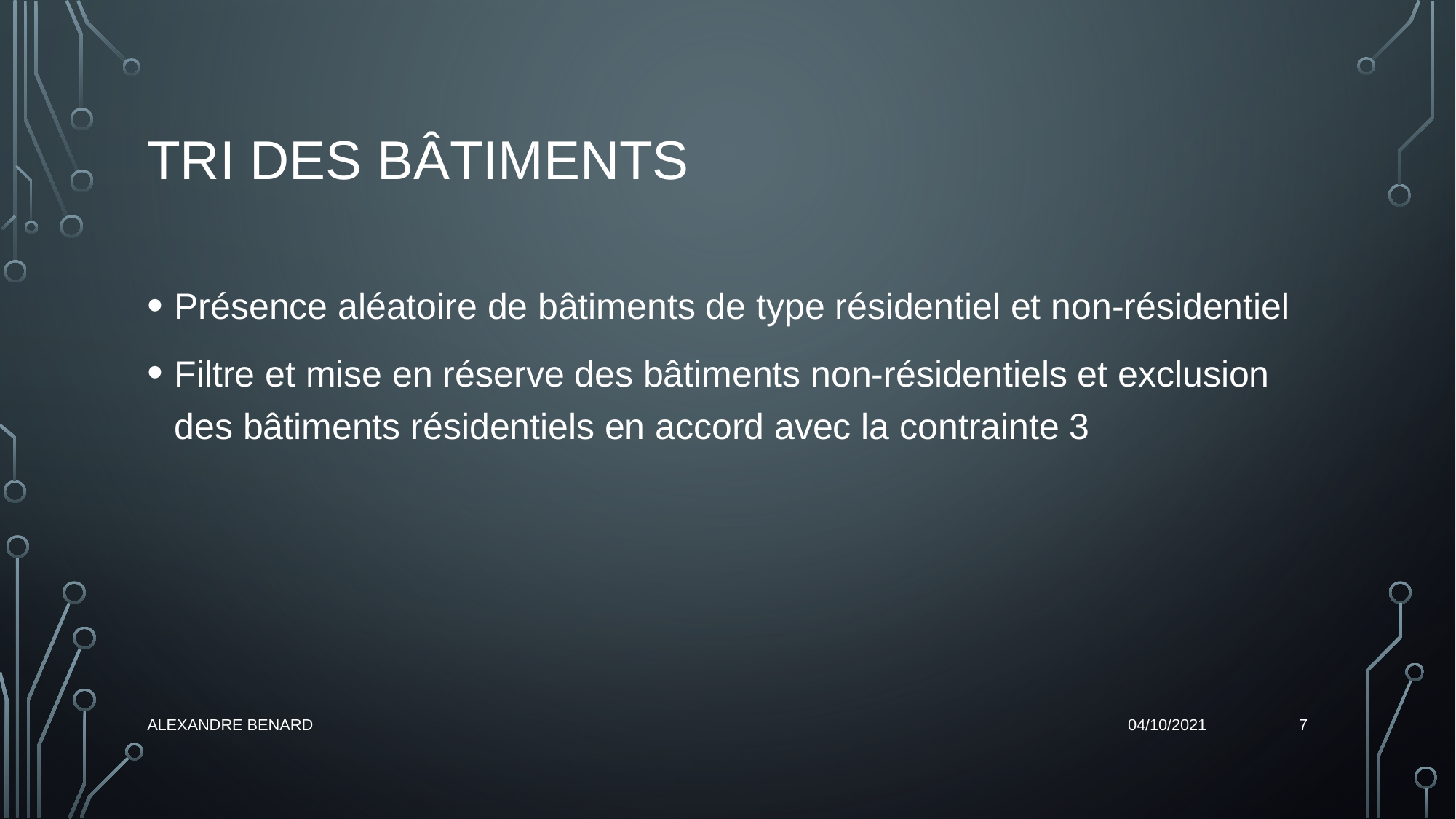

# Tri des bâtiments
Présence aléatoire de bâtiments de type résidentiel et non-résidentiel
Filtre et mise en réserve des bâtiments non-résidentiels et exclusion des bâtiments résidentiels en accord avec la contrainte 3
7
Alexandre BENARD
04/10/2021